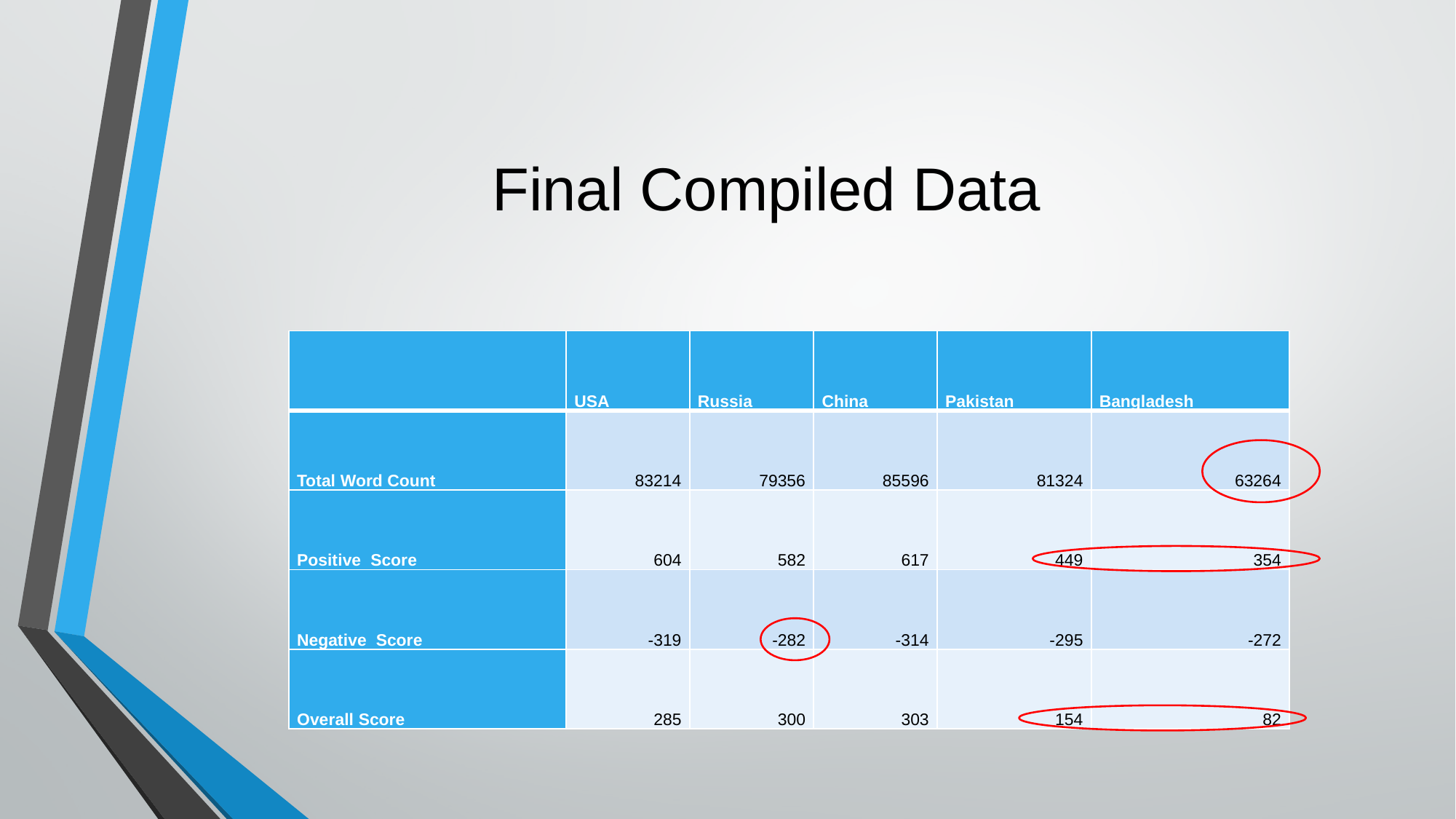

# Final Compiled Data
|  | USA | Russia | China | Pakistan | Bangladesh |
| --- | --- | --- | --- | --- | --- |
| Total Word Count | 83214 | 79356 | 85596 | 81324 | 63264 |
| Positive Score | 604 | 582 | 617 | 449 | 354 |
| Negative Score | -319 | -282 | -314 | -295 | -272 |
| Overall Score | 285 | 300 | 303 | 154 | 82 |